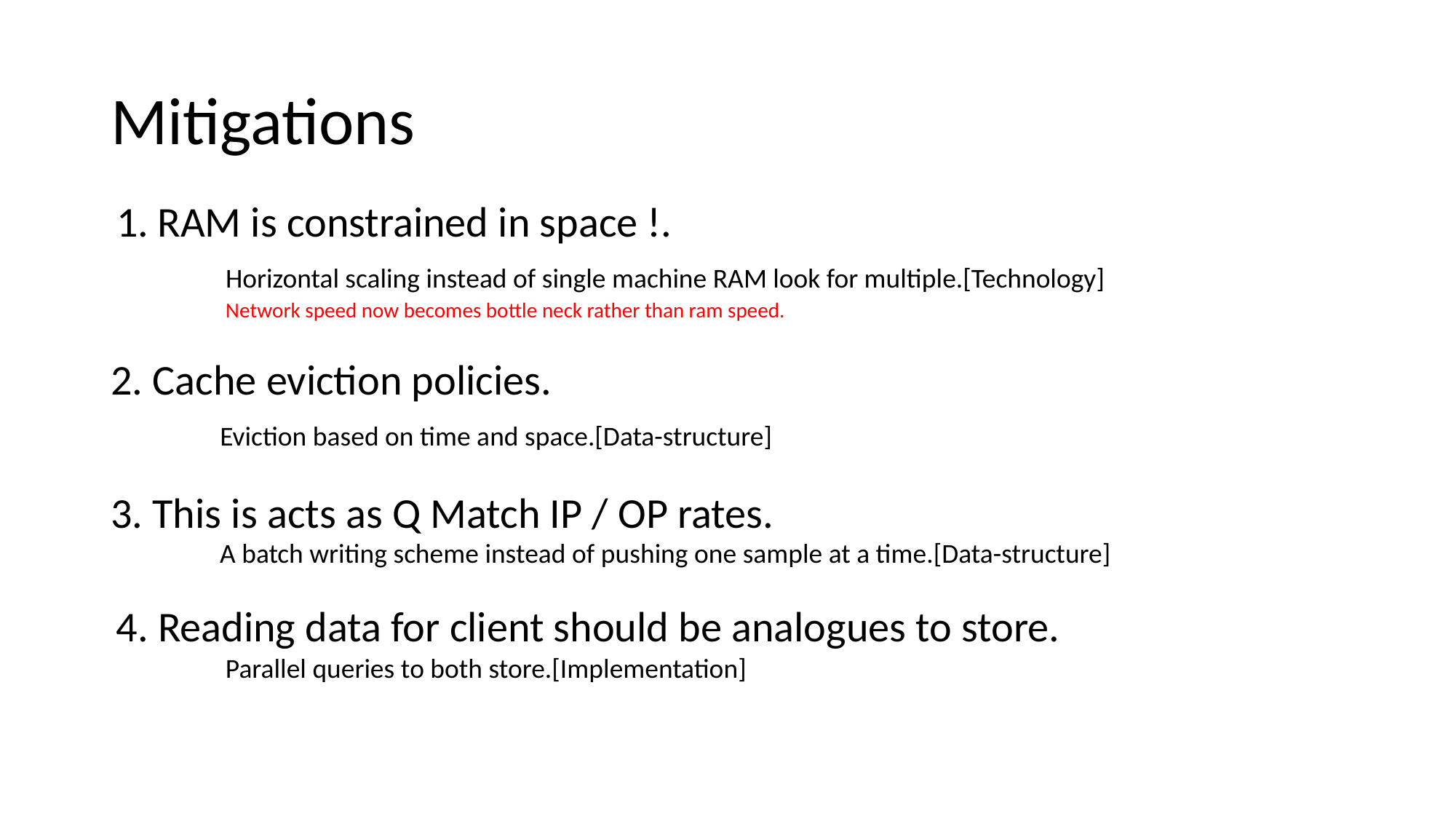

# Mitigations
RAM is constrained in space !.
	Horizontal scaling instead of single machine RAM look for multiple.[Technology]
Network speed now becomes bottle neck rather than ram speed.
2. Cache eviction policies.
	Eviction based on time and space.[Data-structure]
3. This is acts as Q Match IP / OP rates.
	A batch writing scheme instead of pushing one sample at a time.[Data-structure]
4. Reading data for client should be analogues to store.
	Parallel queries to both store.[Implementation]